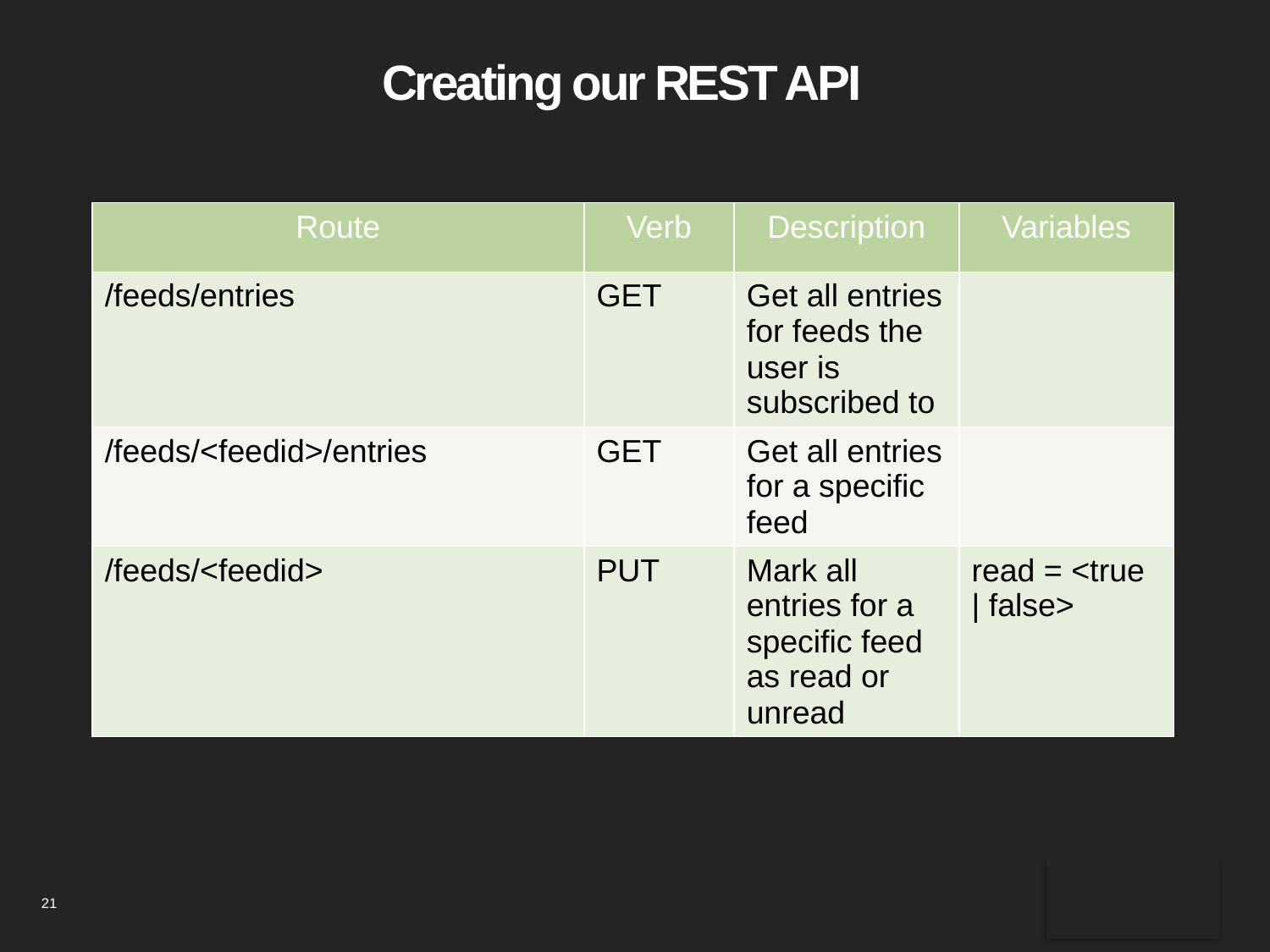

# Creating our REST API
| Route | Verb | Description | Variables |
| --- | --- | --- | --- |
| /feeds/entries | GET | Get all entries for feeds the user is subscribed to |  |
| /feeds/<feedid>/entries | GET | Get all entries for a specific feed |  |
| /feeds/<feedid> | PUT | Mark all entries for a specific feed as read or unread | read = <true | false> |